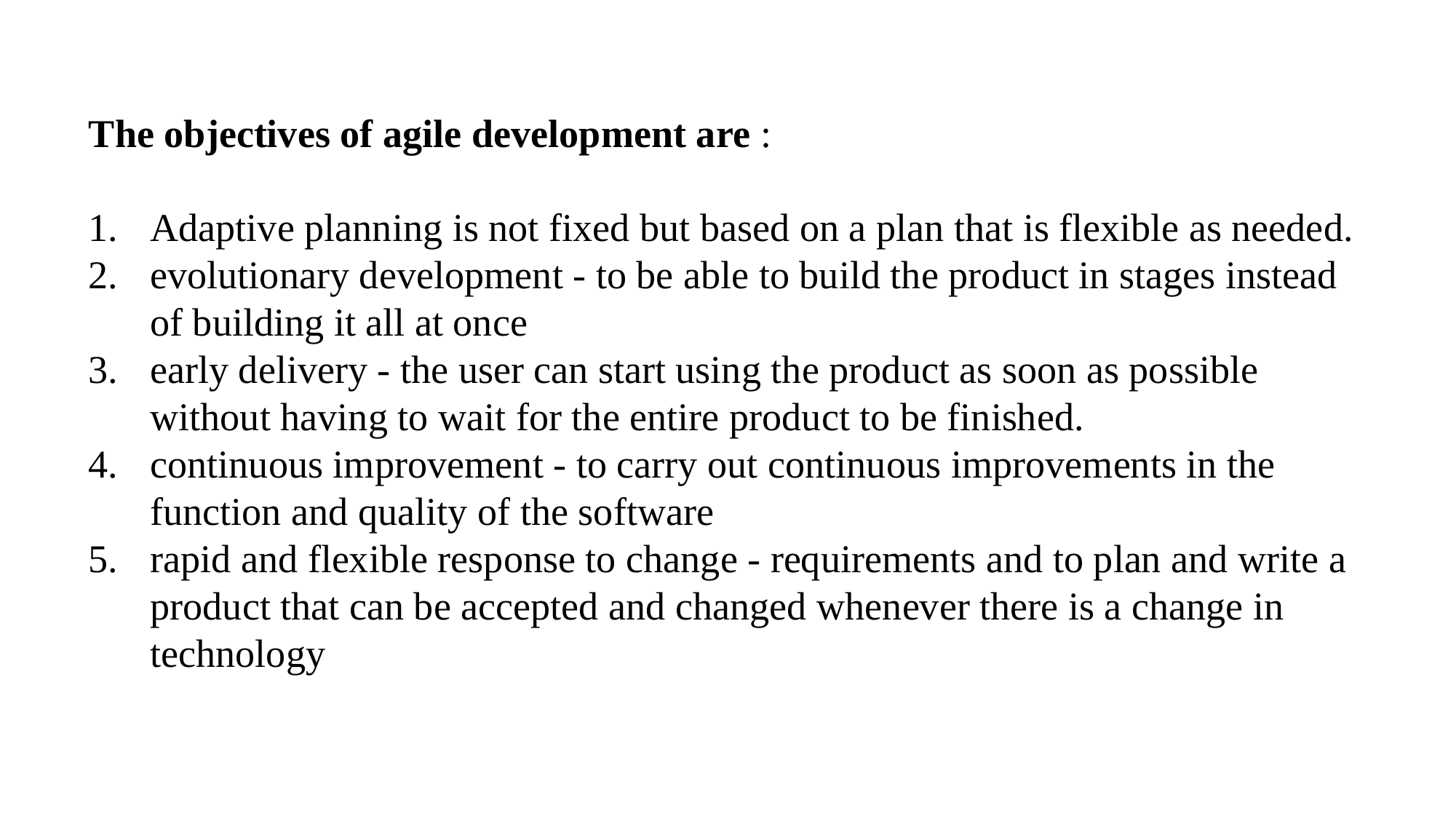

The objectives of agile development are :

Adaptive planning is not fixed but based on a plan that is flexible as needed.
evolutionary development - to be able to build the product in stages instead of building it all at once
early delivery - the user can start using the product as soon as possible without having to wait for the entire product to be finished.
continuous improvement - to carry out continuous improvements in the function and quality of the software
rapid and flexible response to change - requirements and to plan and write a product that can be accepted and changed whenever there is a change in technology